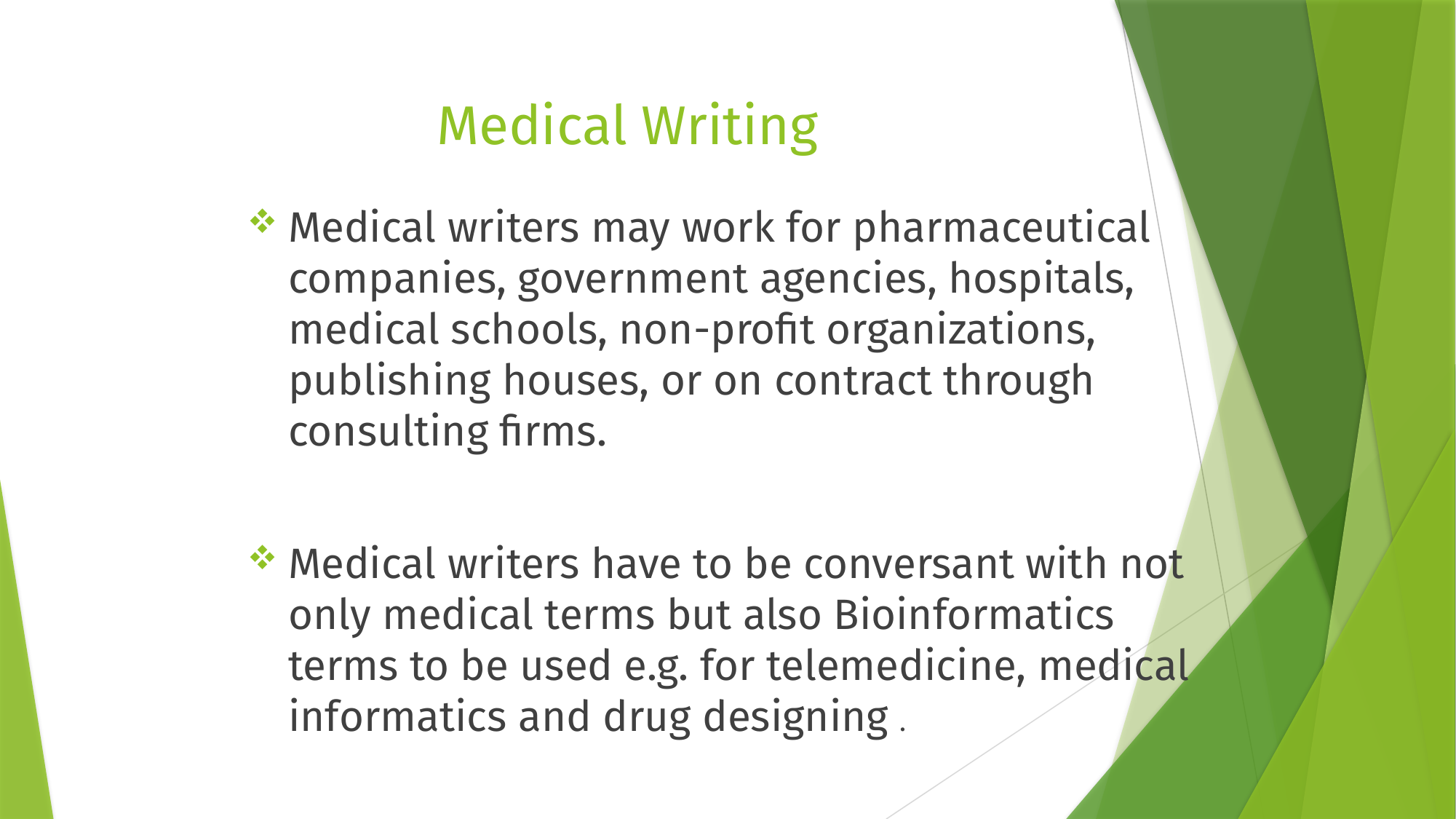

# Medical Writing
Medical writers may work for pharmaceutical companies, government agencies, hospitals, medical schools, non-profit organizations, publishing houses, or on contract through consulting firms.

Medical writers have to be conversant with not only medical terms but also Bioinformatics terms to be used e.g. for telemedicine, medical informatics and drug designing .